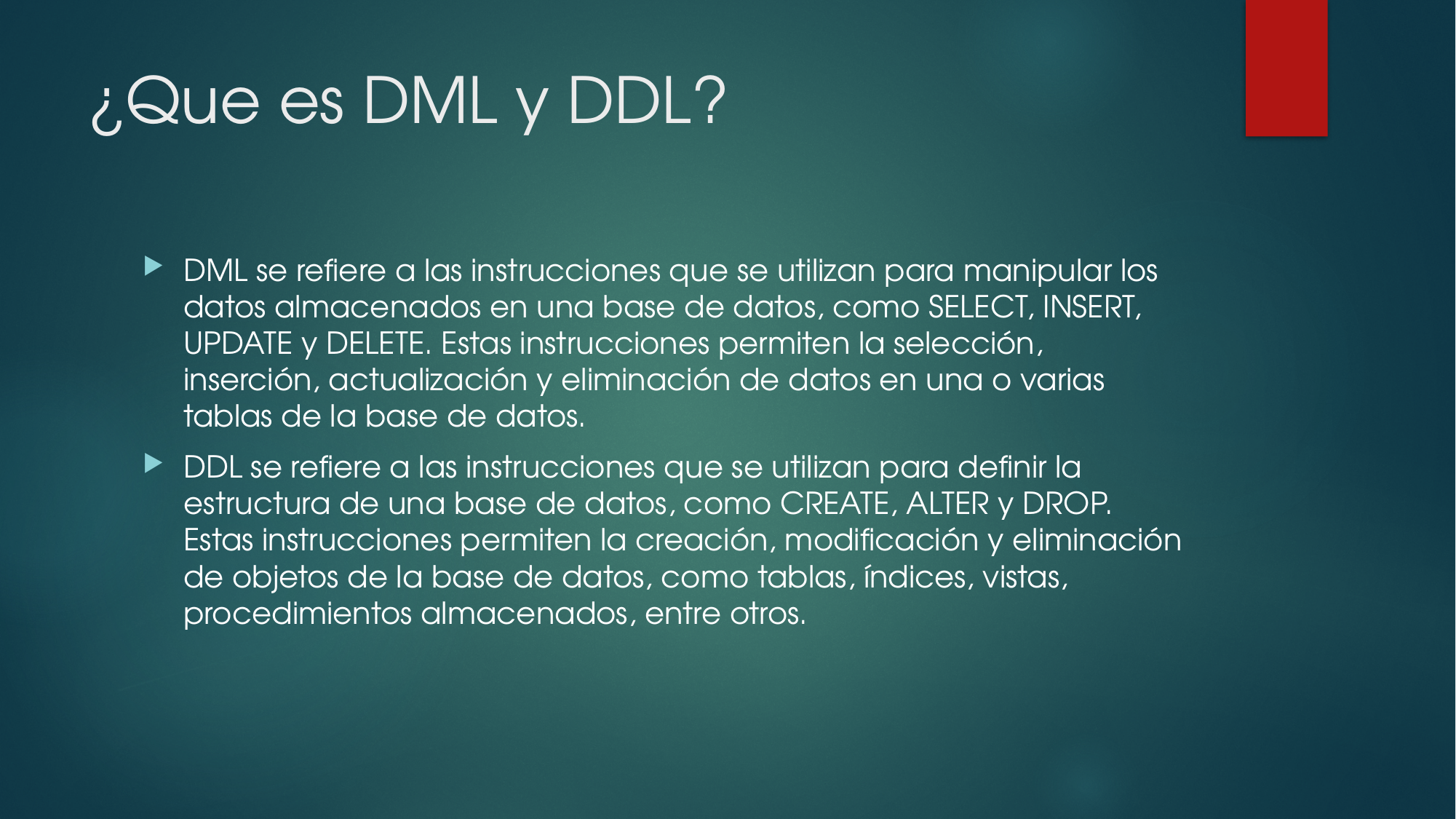

# ¿Que es DML y DDL?
DML se refiere a las instrucciones que se utilizan para manipular los datos almacenados en una base de datos, como SELECT, INSERT, UPDATE y DELETE. Estas instrucciones permiten la selección, inserción, actualización y eliminación de datos en una o varias tablas de la base de datos.
DDL se refiere a las instrucciones que se utilizan para definir la estructura de una base de datos, como CREATE, ALTER y DROP. Estas instrucciones permiten la creación, modificación y eliminación de objetos de la base de datos, como tablas, índices, vistas, procedimientos almacenados, entre otros.